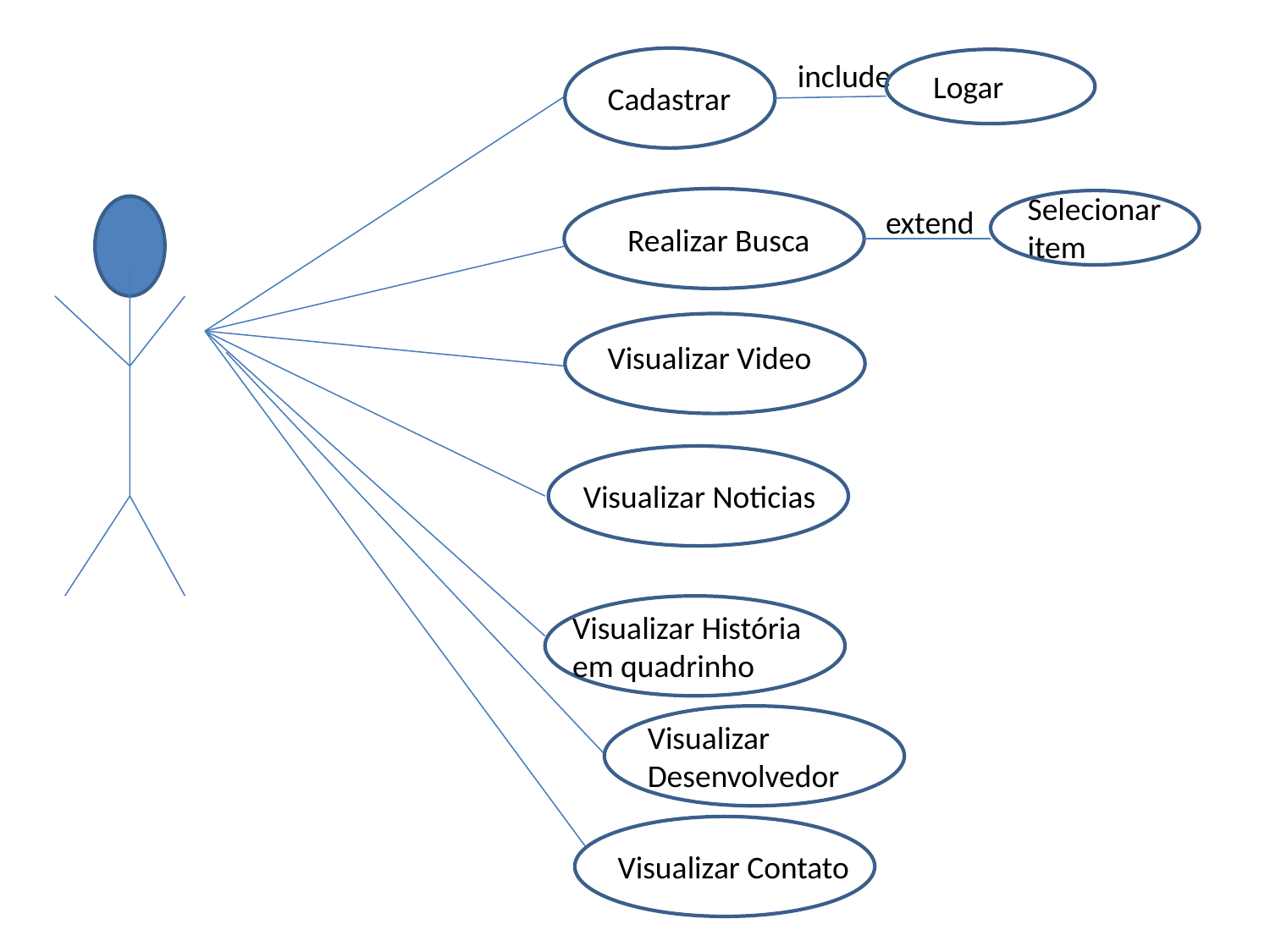

include

Logar
Cadastrar
Selecionar item

extend
Realizar Busca

Visualizar Video

Visualizar Noticias

Visualizar História em quadrinho

Visualizar Desenvolvedor

Visualizar Contato